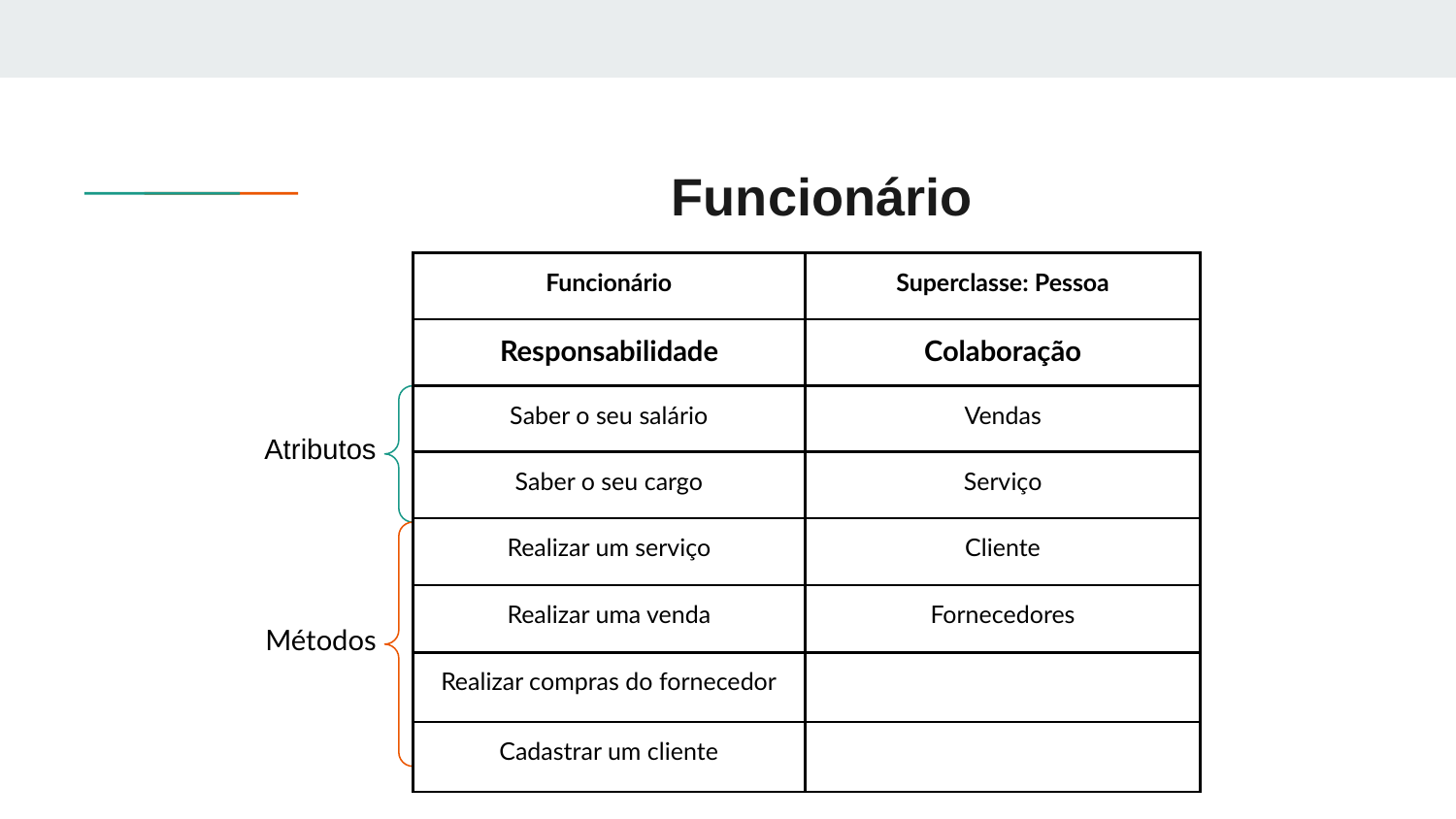

# Funcionário
| Funcionário | Superclasse: Pessoa |
| --- | --- |
| Responsabilidade | Colaboração |
| Saber o seu salário | Vendas |
| Saber o seu cargo | Serviço |
| Realizar um serviço | Cliente |
| Realizar uma venda | Fornecedores |
| Realizar compras do fornecedor |  |
| Cadastrar um cliente |  |

Atributos

Métodos